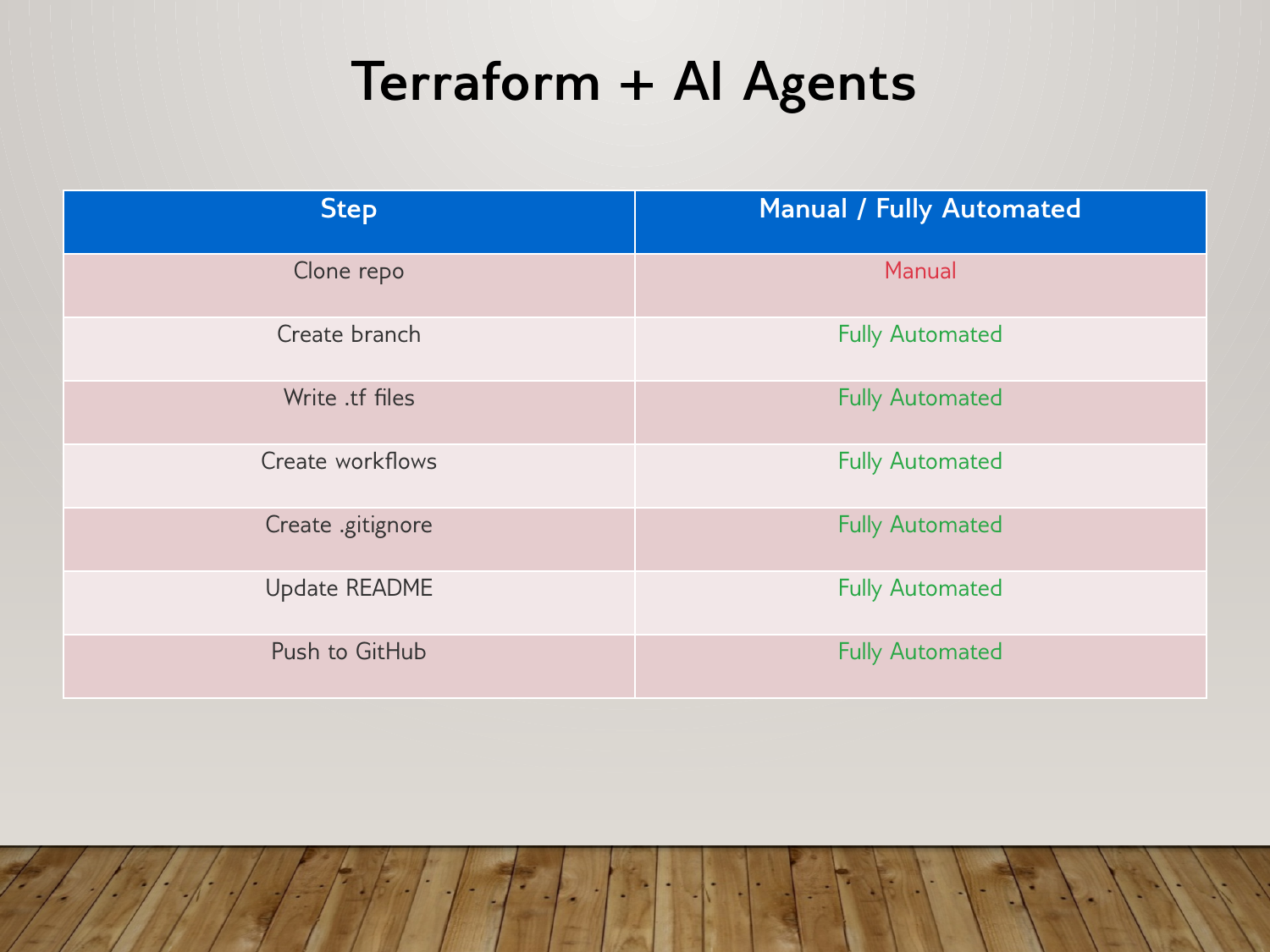

Terraform + AI Agents
| Step | Manual / Fully Automated |
| --- | --- |
| Clone repo | Manual |
| Create branch | Fully Automated |
| Write .tf files | Fully Automated |
| Create workflows | Fully Automated |
| Create .gitignore | Fully Automated |
| Update README | Fully Automated |
| Push to GitHub | Fully Automated |